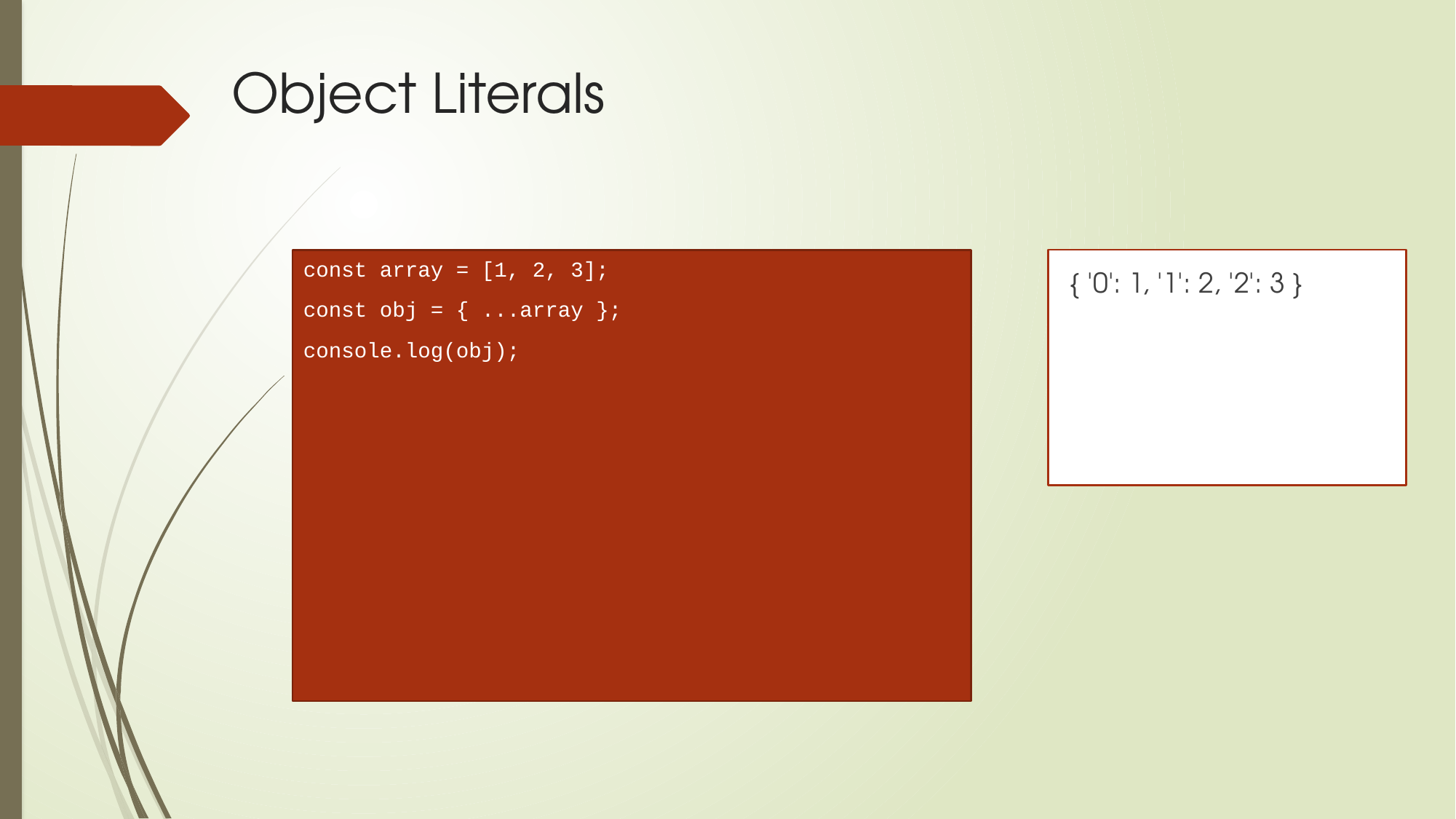

# Object Literals
const array = [1, 2, 3];
const obj = { ...array };
console.log(obj);

{ '0': 1, '1': 2, '2': 3 }